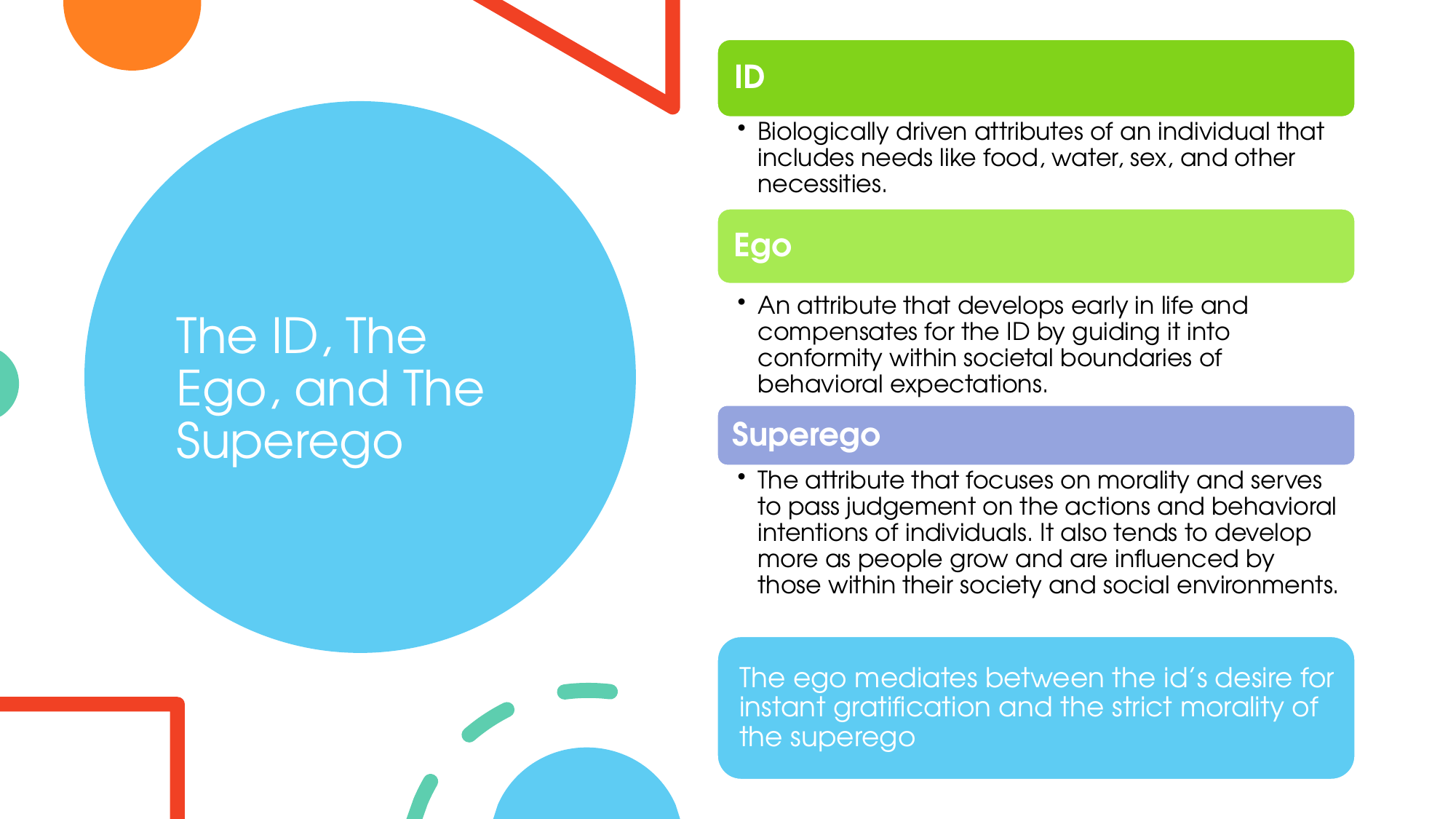

ID
Biologically driven attributes of an individual that includes needs like food, water, sex, and other necessities.
Ego
An attribute that develops early in life and compensates for the ID by guiding it into conformity within societal boundaries of behavioral expectations.
Superego
The attribute that focuses on morality and serves to pass judgement on the actions and behavioral intentions of individuals. It also tends to develop more as people grow and are influenced by those within their society and social environments.
The ego mediates between the id’s desire for instant gratification and the strict morality of the superego

# The ID, The Ego, and The Superego